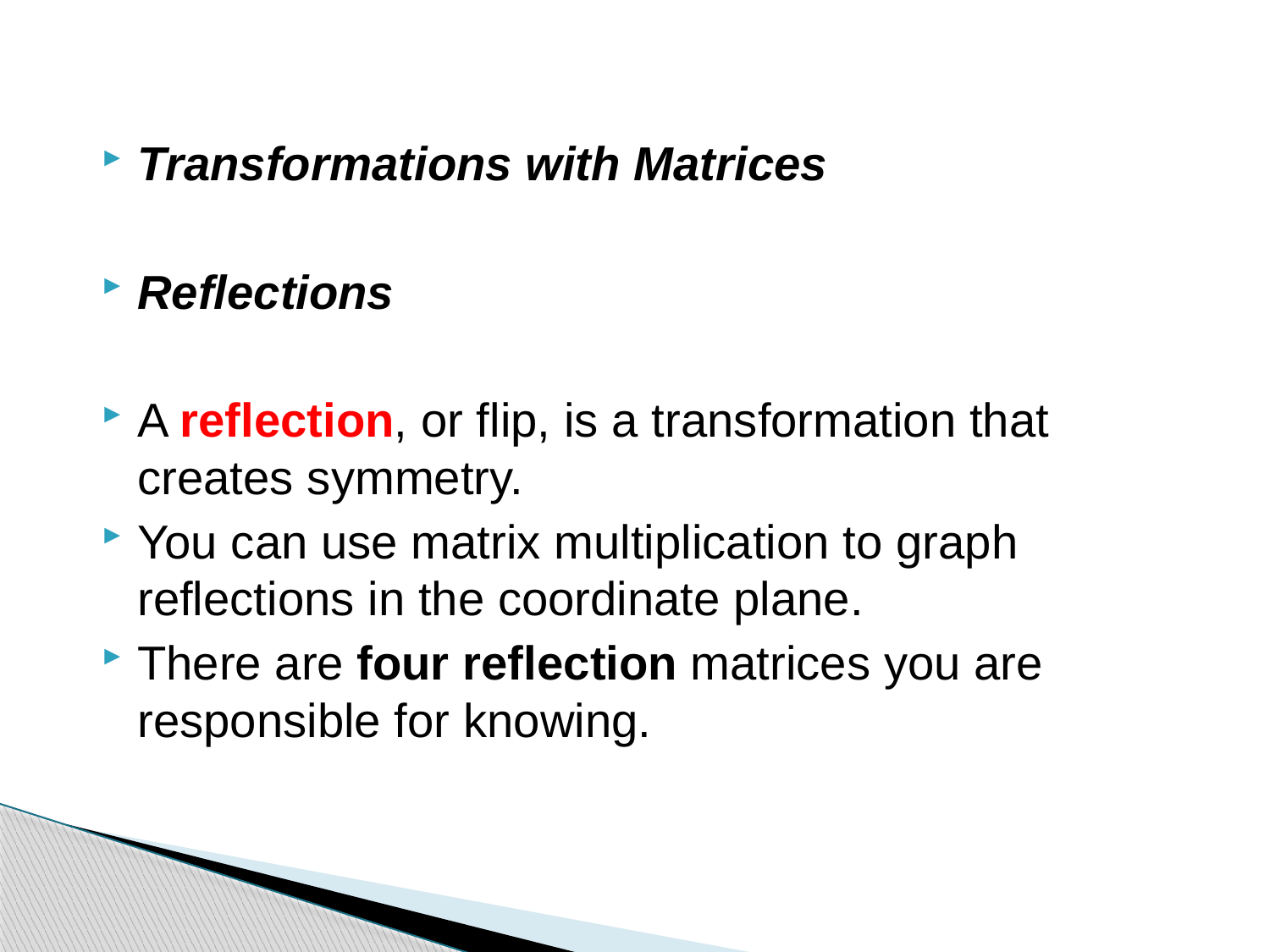

Transformations with Matrices

Reflections

A reflection, or flip, is a transformation that creates symmetry.
You can use matrix multiplication to graph reflections in the coordinate plane.
There are four reflection matrices you are responsible for knowing.